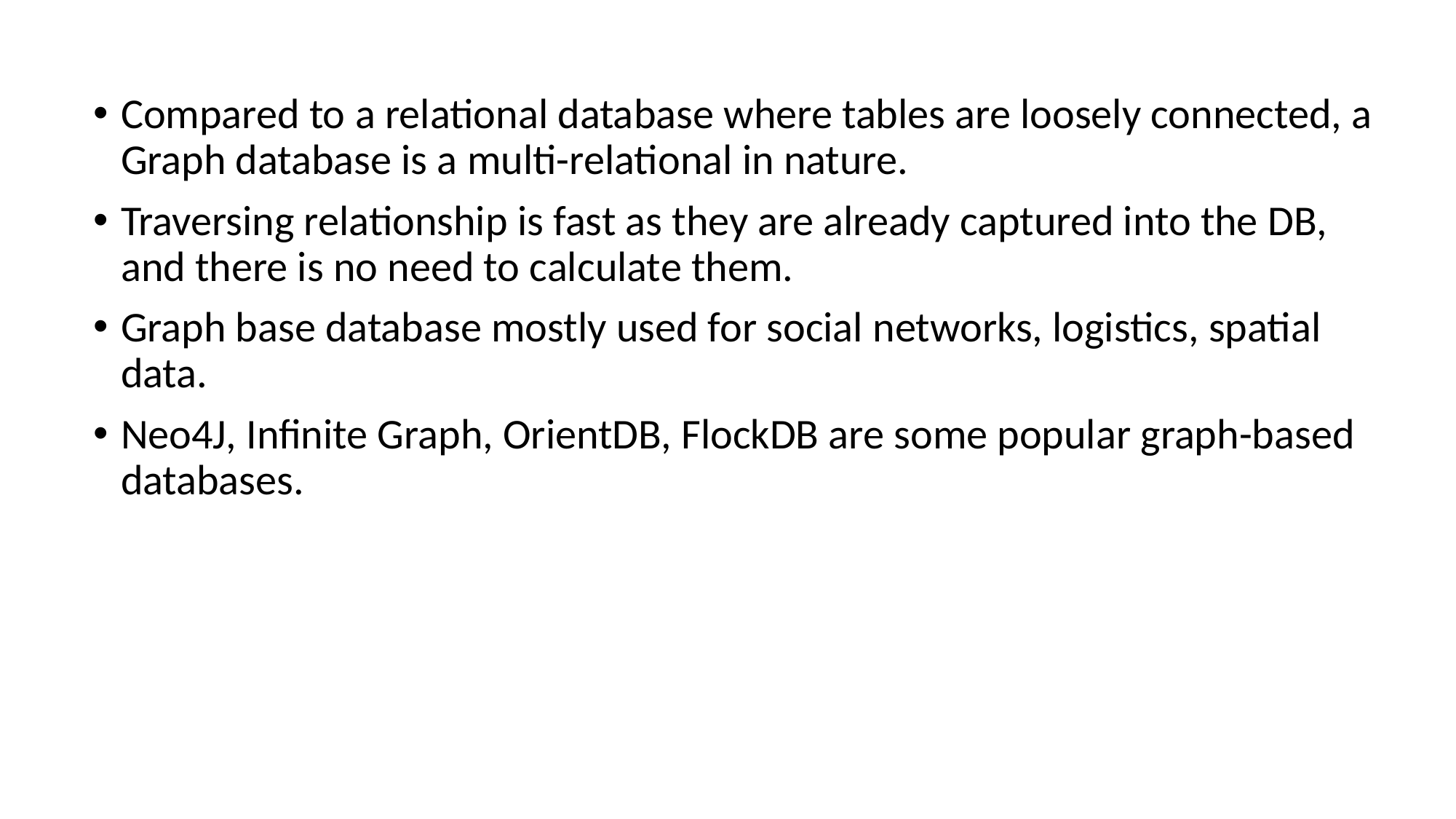

Compared to a relational database where tables are loosely connected, a Graph database is a multi-relational in nature.
Traversing relationship is fast as they are already captured into the DB, and there is no need to calculate them.
Graph base database mostly used for social networks, logistics, spatial data.
Neo4J, Infinite Graph, OrientDB, FlockDB are some popular graph-based databases.